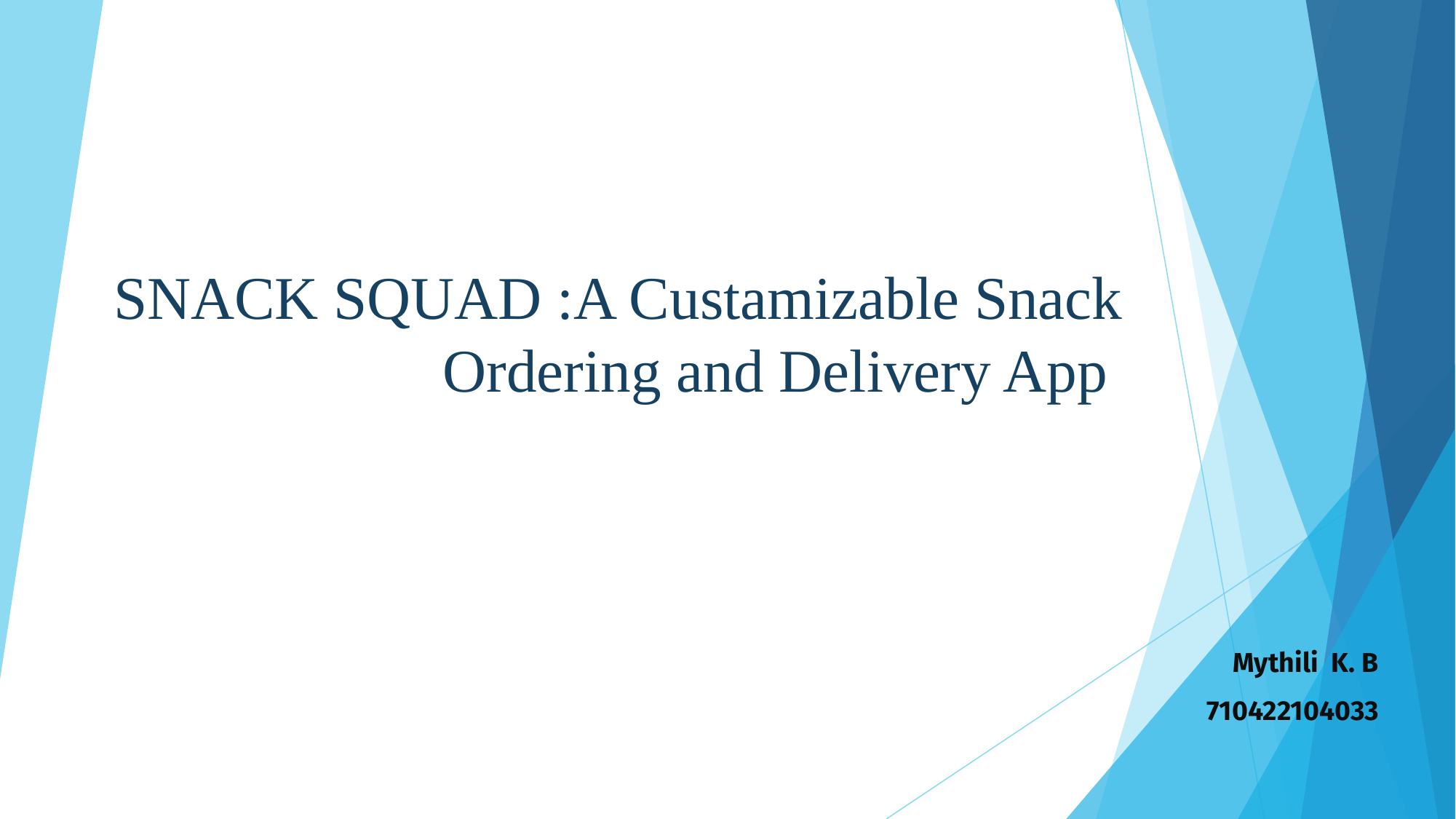

# SNACK SQUAD :A Custamizable Snack Ordering and Delivery App
Mythili  K. B
710422104033